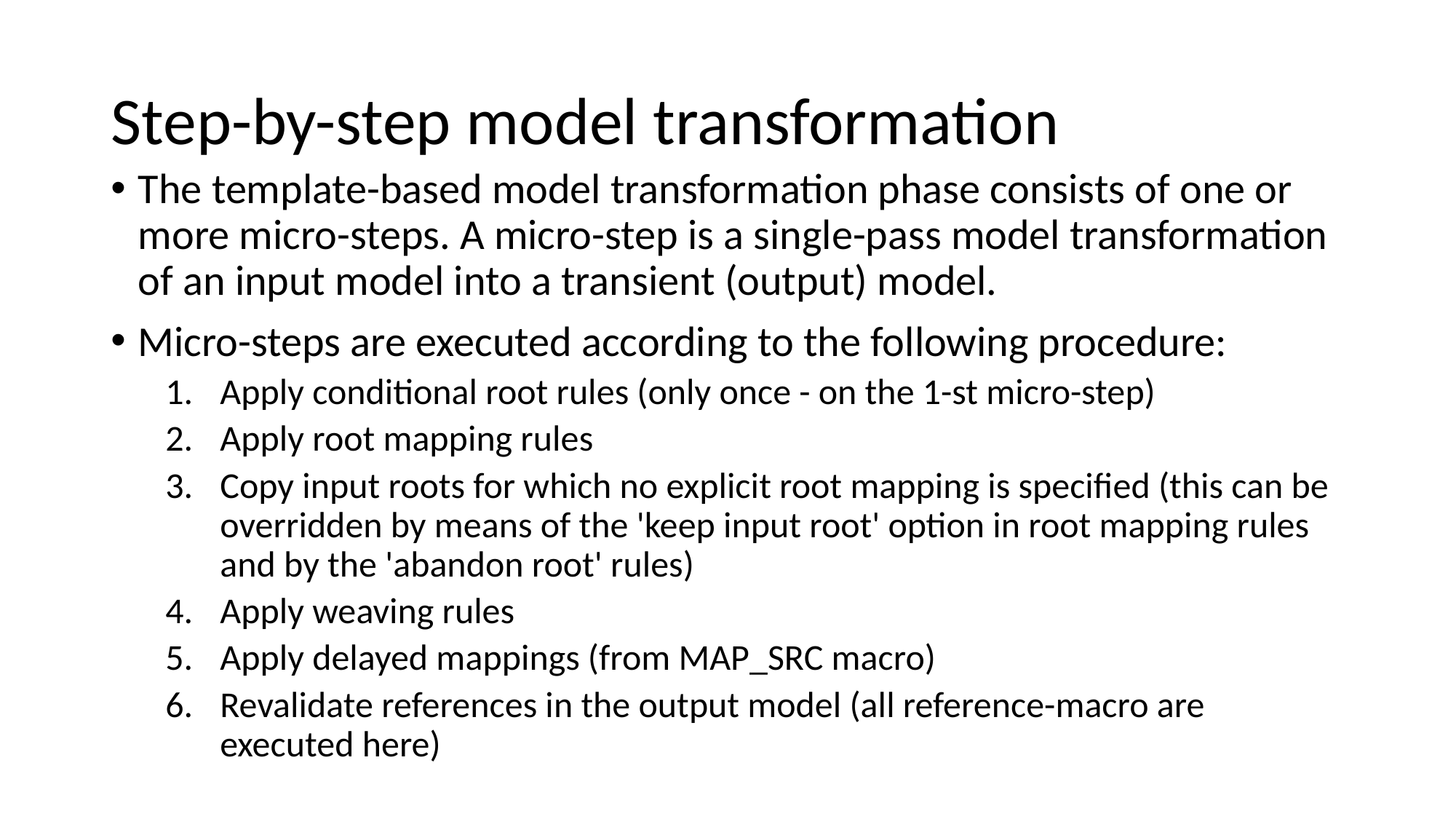

# Step-by-step model transformation
The template-based model transformation phase consists of one or more micro-steps. A micro-step is a single-pass model transformation of an input model into a transient (output) model.
Micro-steps are executed according to the following procedure:
Apply conditional root rules (only once - on the 1-st micro-step)
Apply root mapping rules
Copy input roots for which no explicit root mapping is specified (this can be overridden by means of the 'keep input root' option in root mapping rules and by the 'abandon root' rules)
Apply weaving rules
Apply delayed mappings (from MAP_SRC macro)
Revalidate references in the output model (all reference-macro are executed here)